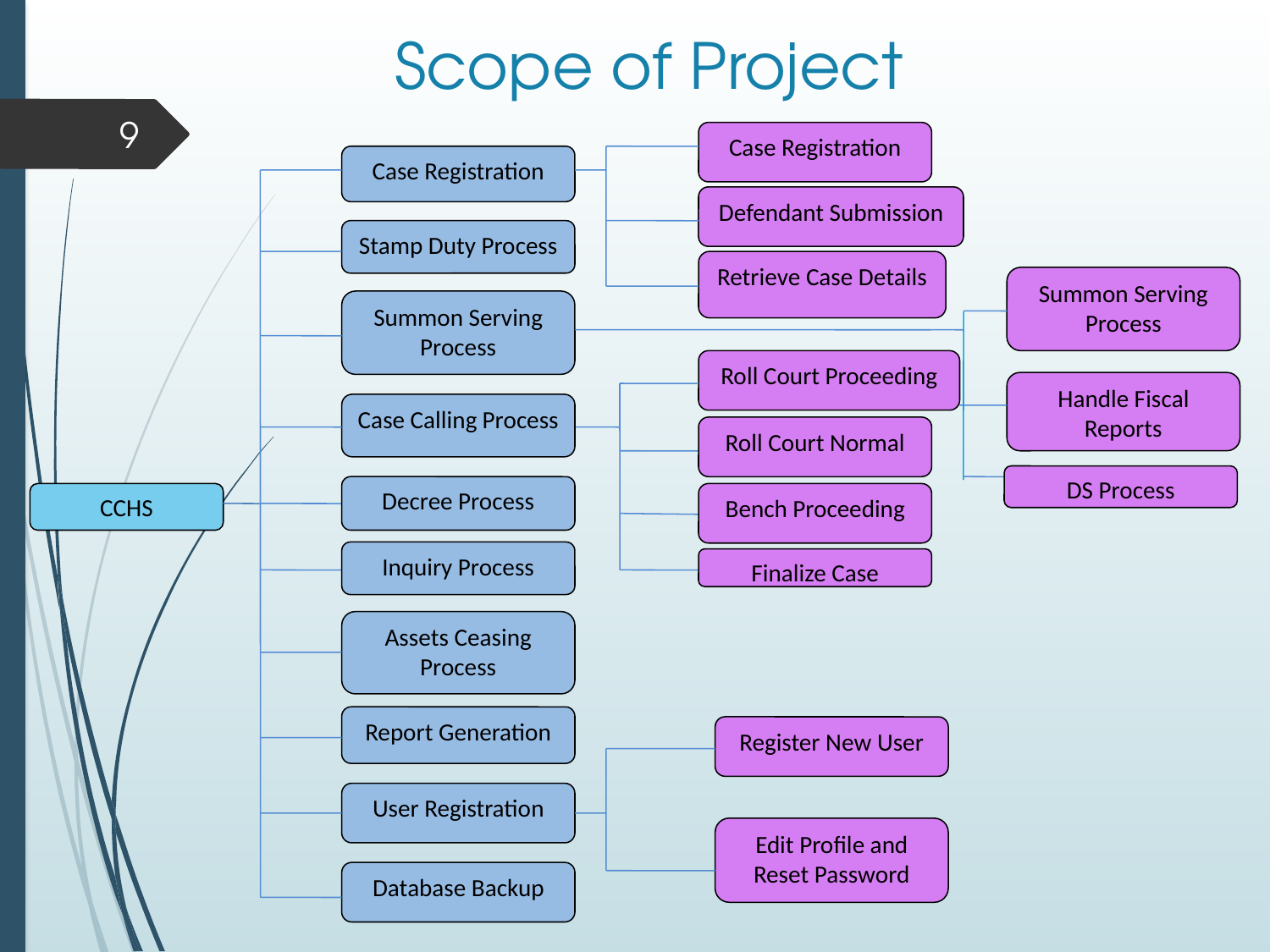

# Scope of Project

9
Case Registration
Case Registration

Defendant Submission
Stamp Duty Process

Retrieve Case Details
Summon Serving Process

Summon Serving Process

Roll Court Proceeding
Handle Fiscal Reports

Case Calling Process

Assets Ceasing Process

Report Generation
Register New User

User Registration

Edit Profile and Reset Password

Database Backup
DS Process

Roll Court Normal
Bench Proceeding
Finalize Case
Decree Process
Inquiry Process

CCHS